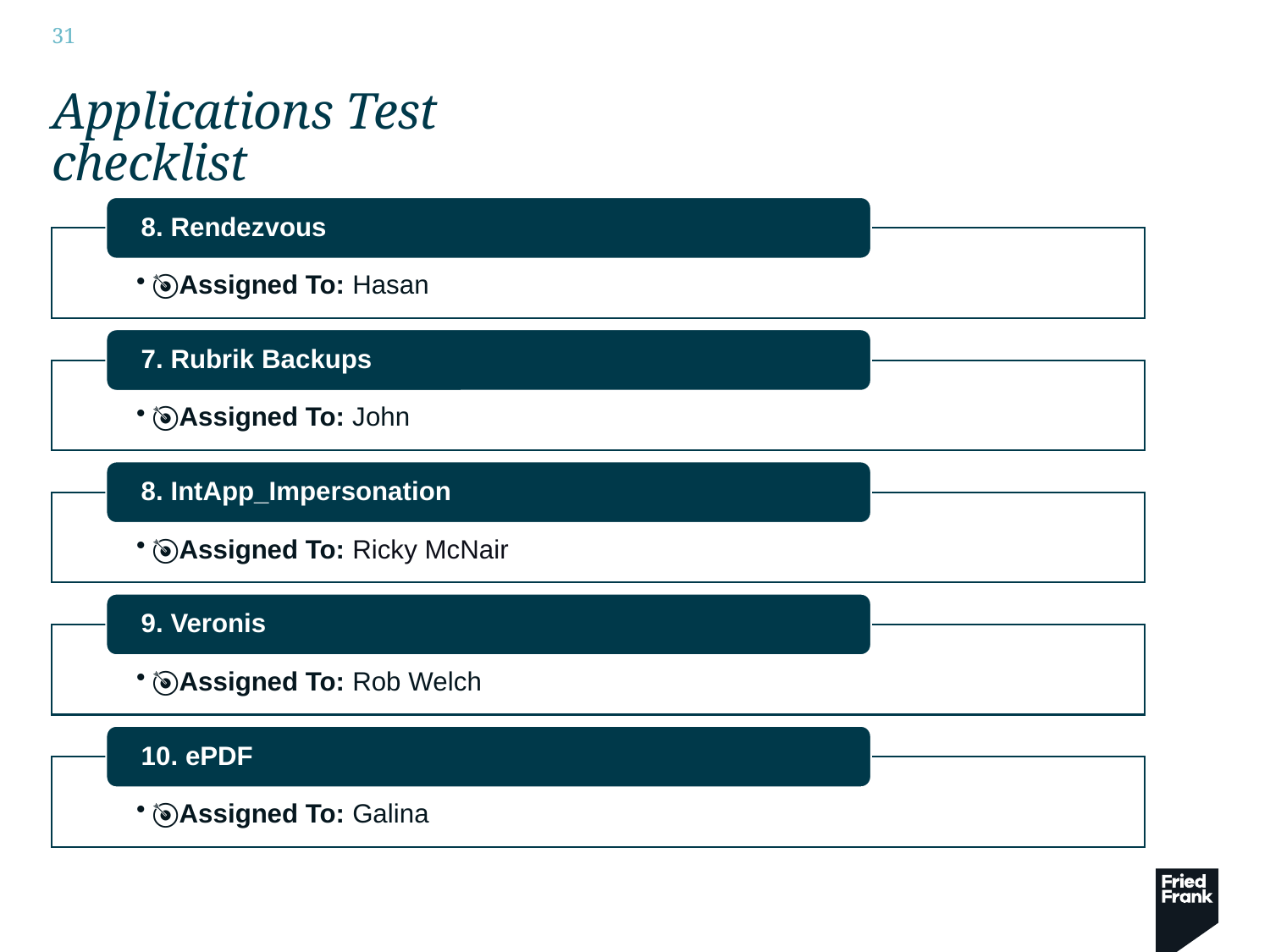

# Applications Test checklist

🎯Assigned To: Hasan
8. Rendezvous
🎯Assigned To: John
7. Rubrik Backups
🎯Assigned To: Ricky McNair
8. IntApp_Impersonation
🎯Assigned To: Rob Welch
9. Veronis
🎯Assigned To: Galina
10. ePDF